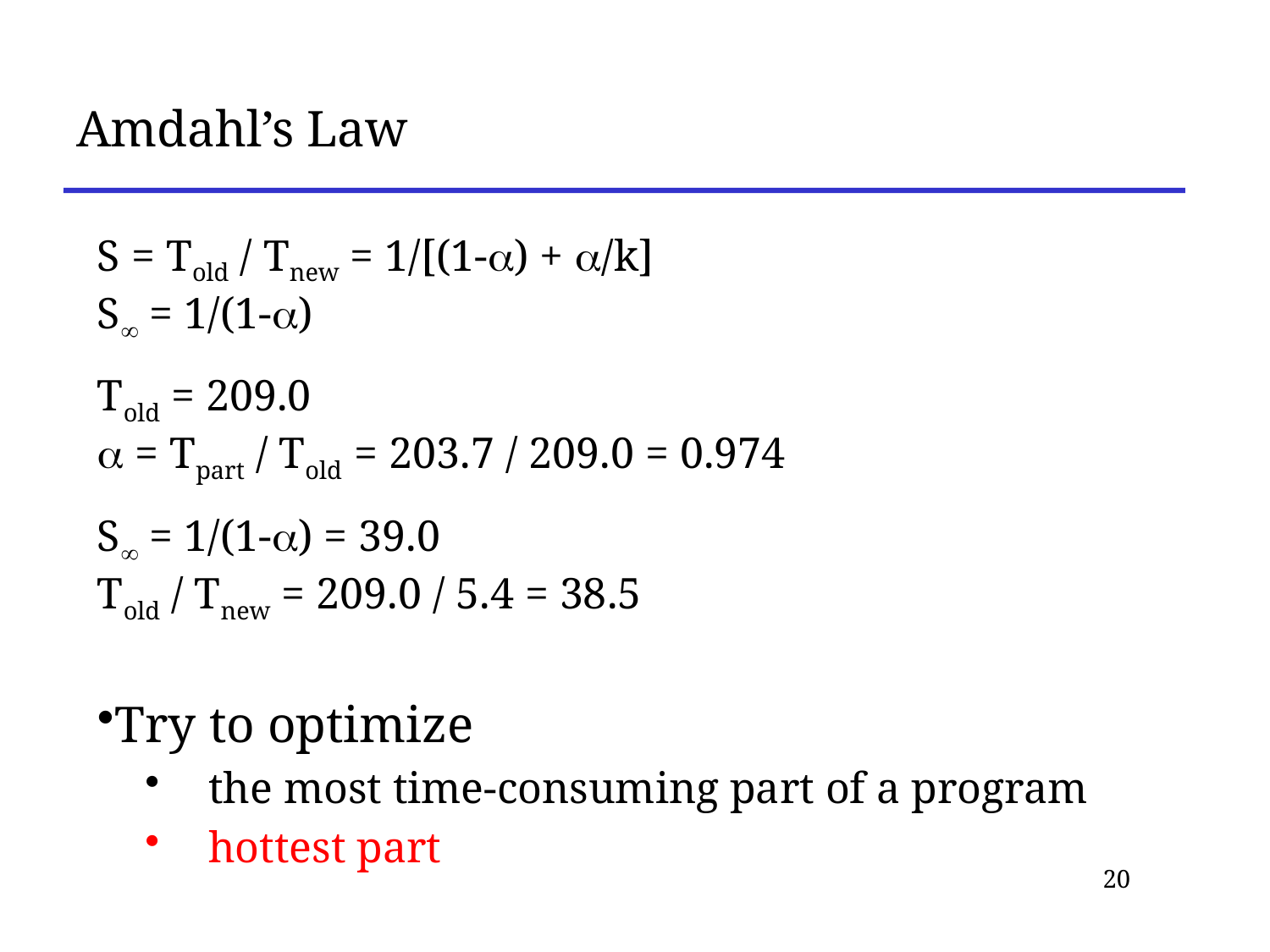

# Amdahl’s Law
S = Told / Tnew = 1/[(1-α) + α/k]
S∞ = 1/(1-α)

Told = 209.0
α = Tpart / Told  = 203.7 / 209.0 = 0.974

S∞ = 1/(1-α) = 39.0
Told / Tnew = 209.0 / 5.4 = 38.5

Try to optimize
the most time-consuming part of a program
hottest part
20